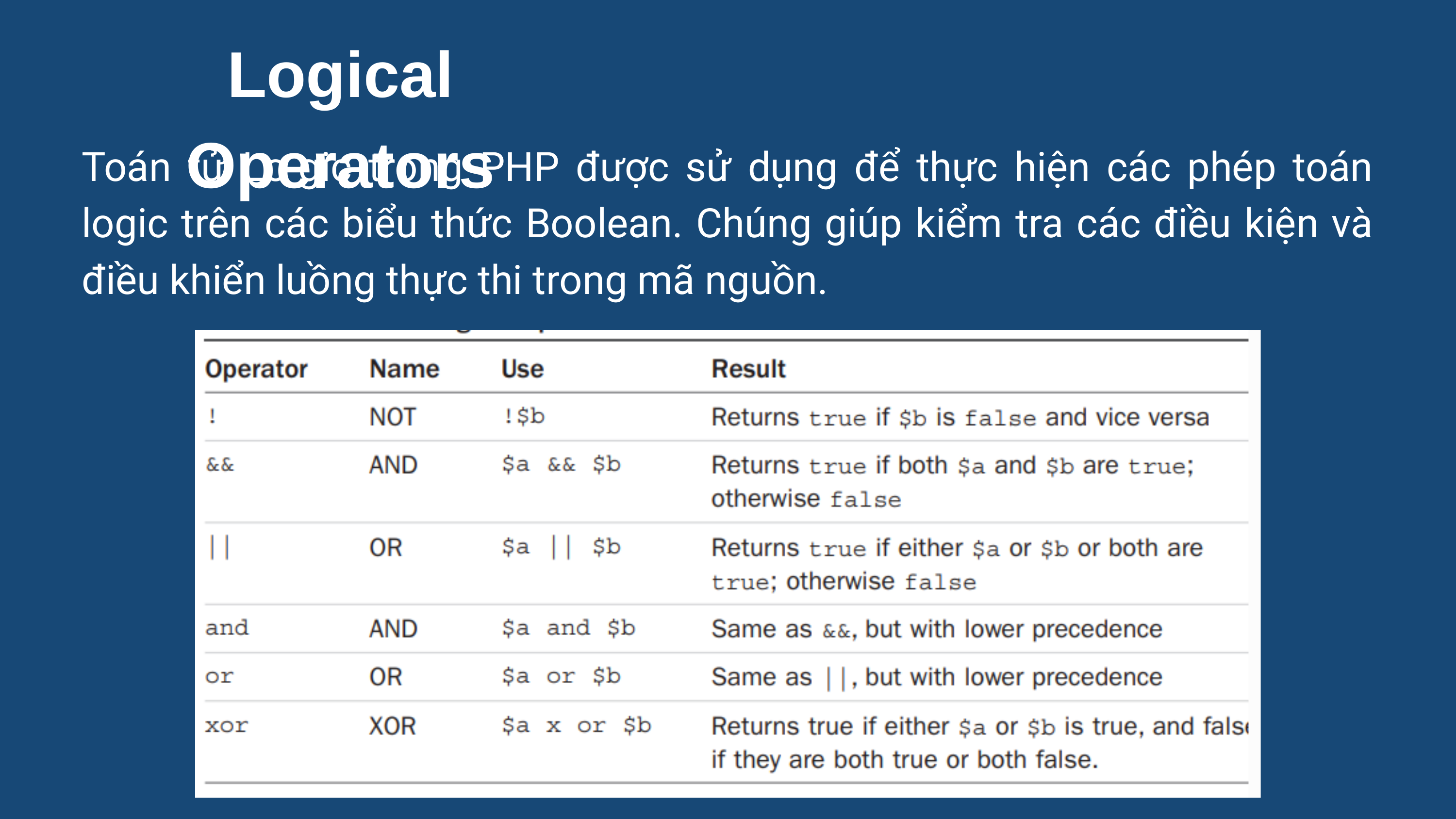

Logical Operators
Toán tử Lo-gic trong PHP được sử dụng để thực hiện các phép toán logic trên các biểu thức Boolean. Chúng giúp kiểm tra các điều kiện và điều khiển luồng thực thi trong mã nguồn.